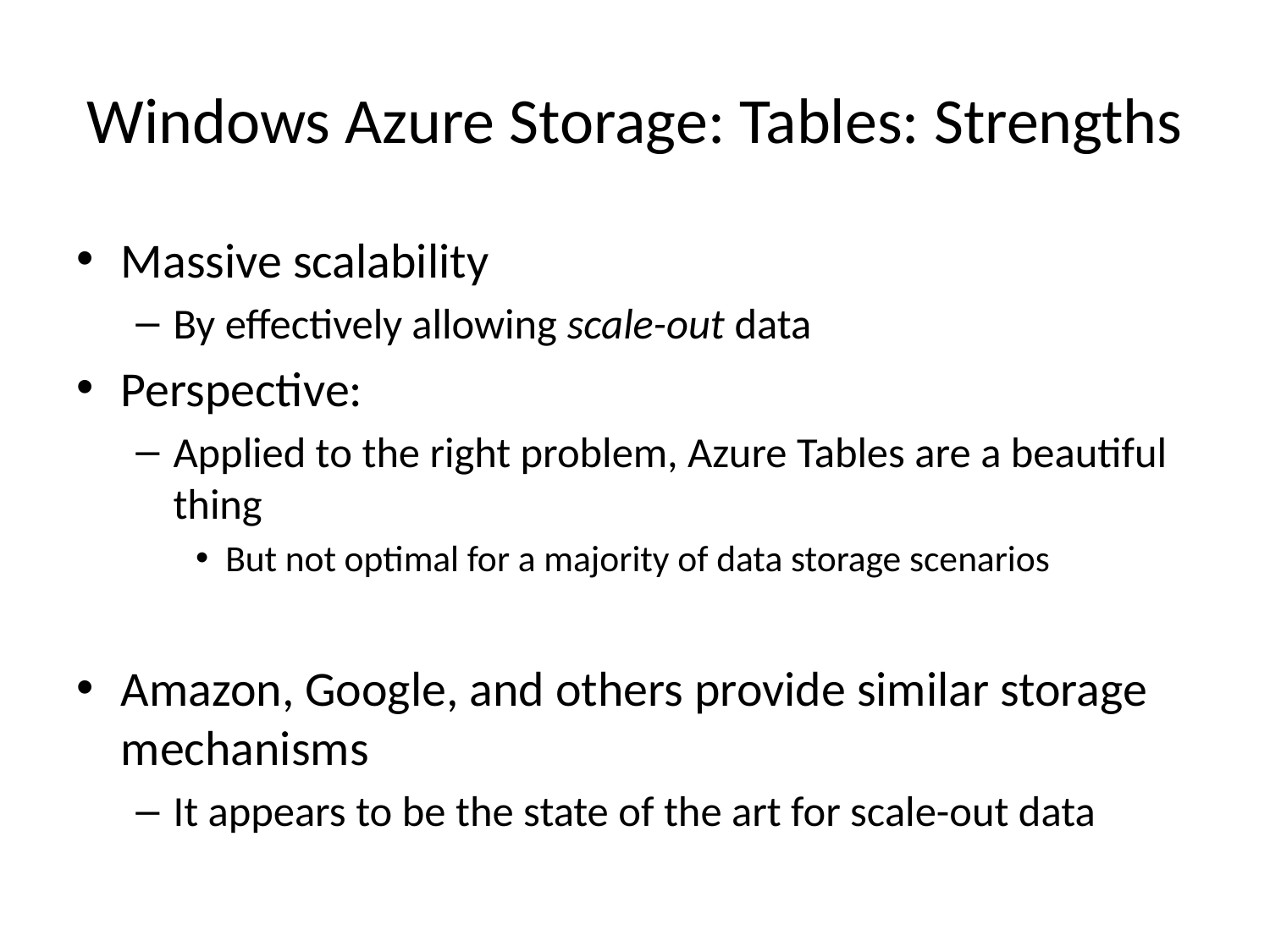

# Windows Azure Storage: Tables: Strengths
Massive scalability
By effectively allowing scale-out data
Perspective:
Applied to the right problem, Azure Tables are a beautiful thing
But not optimal for a majority of data storage scenarios

Amazon, Google, and others provide similar storage mechanisms
It appears to be the state of the art for scale-out data